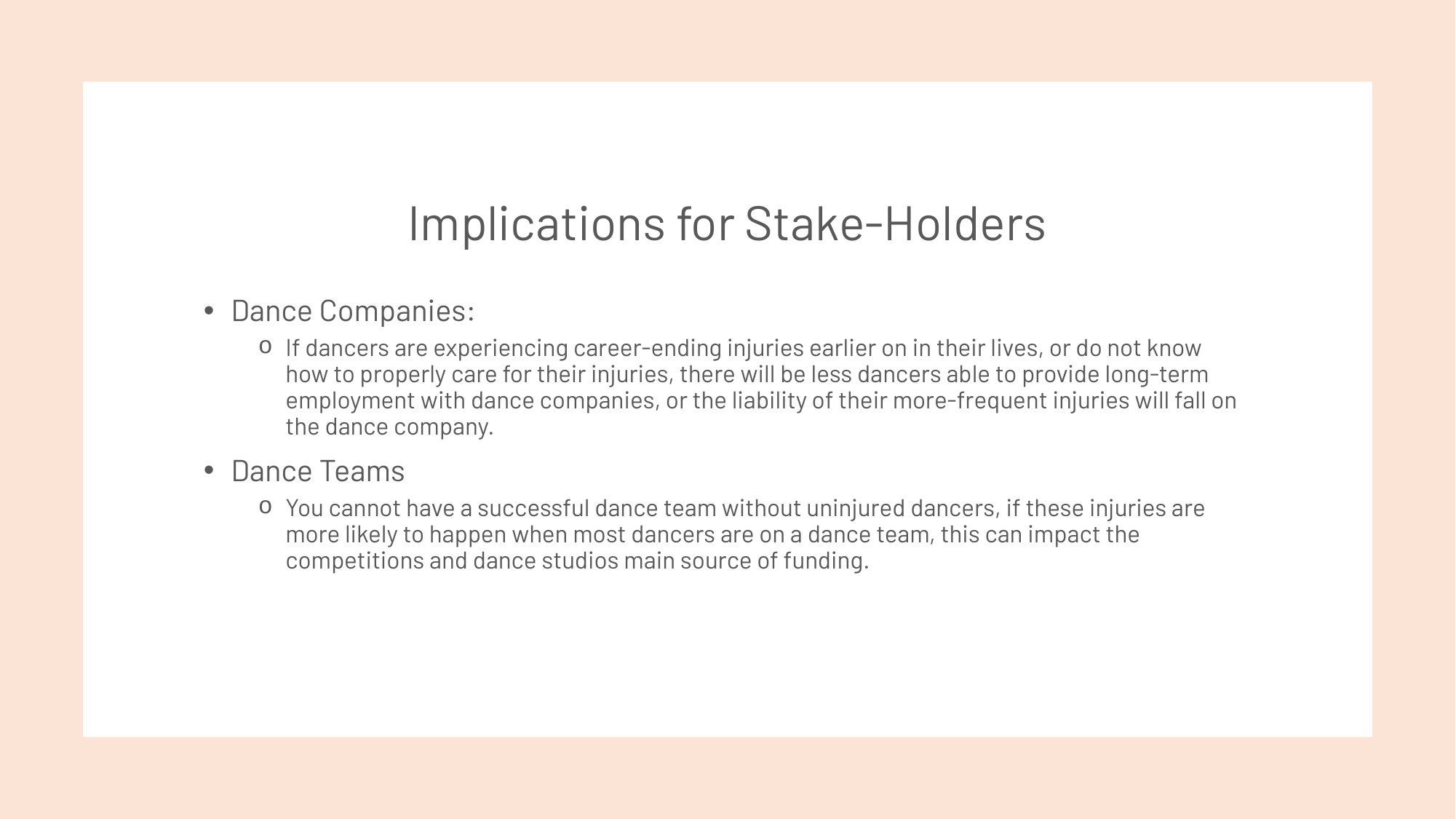

# Implications for Stake-Holders
Dance Companies:
If dancers are experiencing career-ending injuries earlier on in their lives, or do not know how to properly care for their injuries, there will be less dancers able to provide long-term employment with dance companies, or the liability of their more-frequent injuries will fall on the dance company.
Dance Teams
You cannot have a successful dance team without uninjured dancers, if these injuries are more likely to happen when most dancers are on a dance team, this can impact the competitions and dance studios main source of funding.